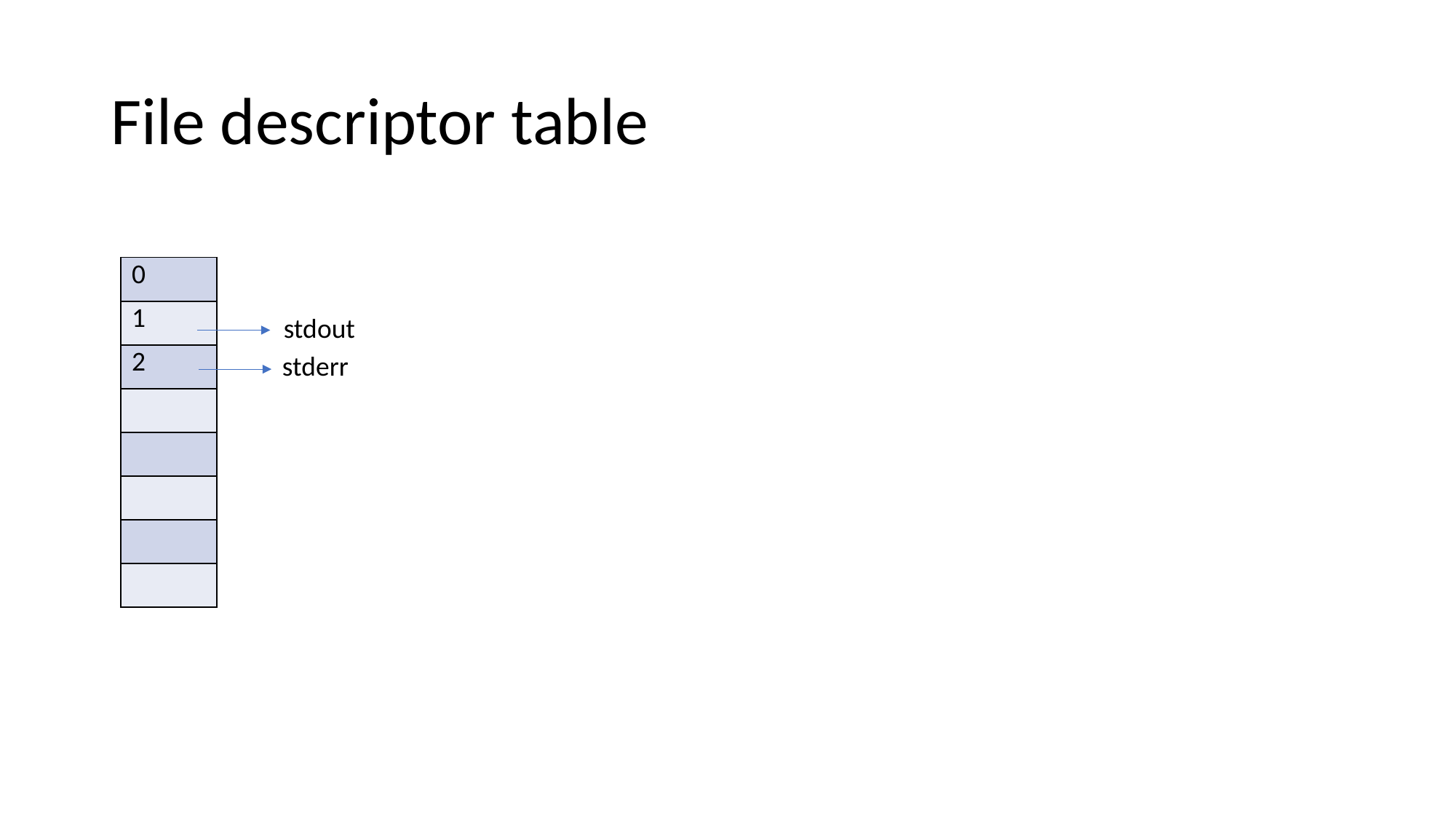

# File descriptor table
| 0 |
| --- |
| 1 |
| 2 |
|  |
|  |
|  |
|  |
|  |
stdout
stderr